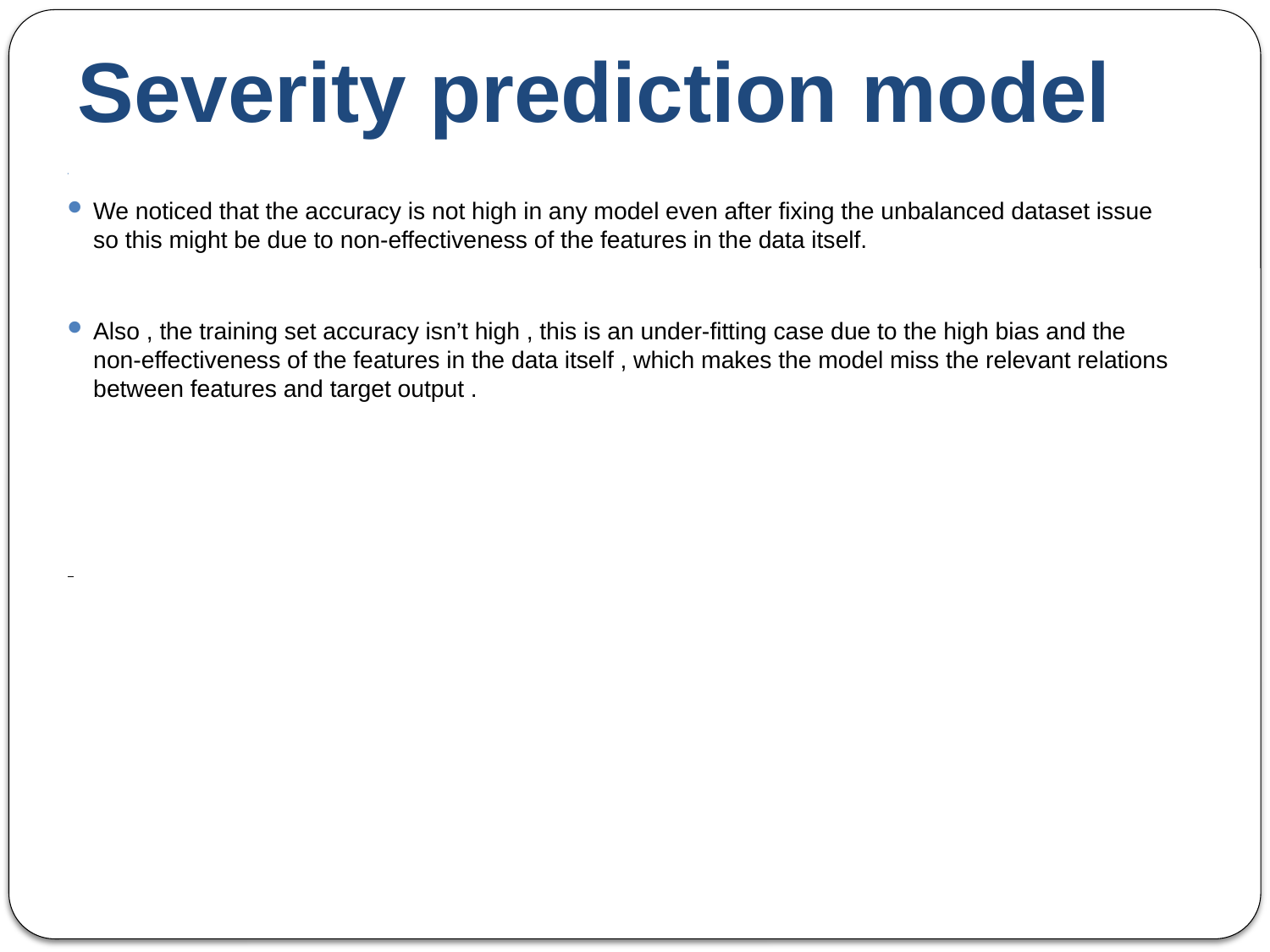

# Severity prediction model

We noticed that the accuracy is not high in any model even after fixing the unbalanced dataset issue so this might be due to non-effectiveness of the features in the data itself.

Also , the training set accuracy isn’t high , this is an under-fitting case due to the high bias and the non-effectiveness of the features in the data itself , which makes the model miss the relevant relations between features and target output .